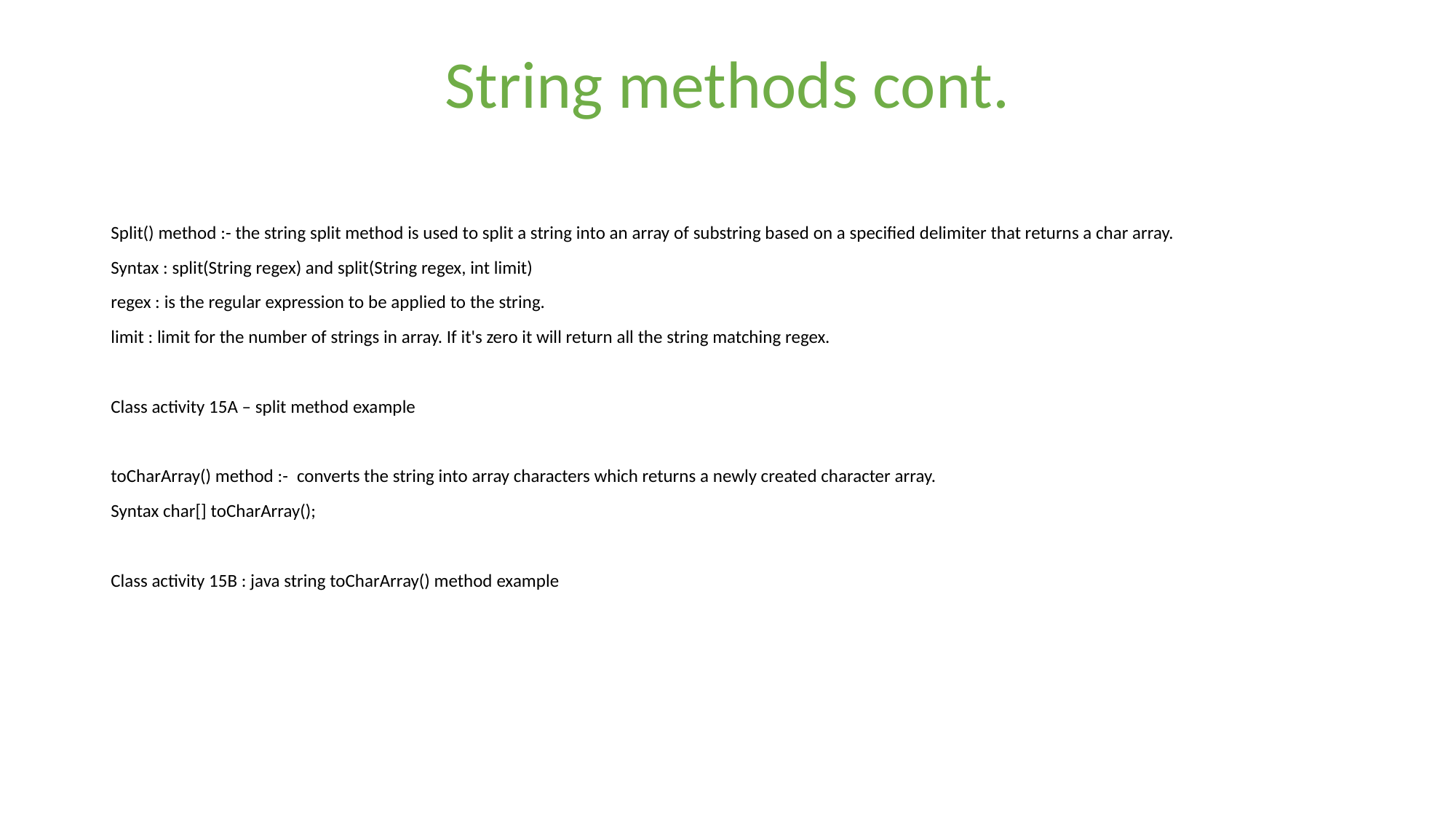

# String methods cont.

Split() method :- the string split method is used to split a string into an array of substring based on a specified delimiter that returns a char array.
Syntax : split(String regex) and split(String regex, int limit)
regex : is the regular expression to be applied to the string.
limit : limit for the number of strings in array. If it's zero it will return all the string matching regex.

Class activity 15A – split method example

toCharArray() method :-  converts the string into array characters which returns a newly created character array.
Syntax char[] toCharArray();

Class activity 15B : java string toCharArray() method example